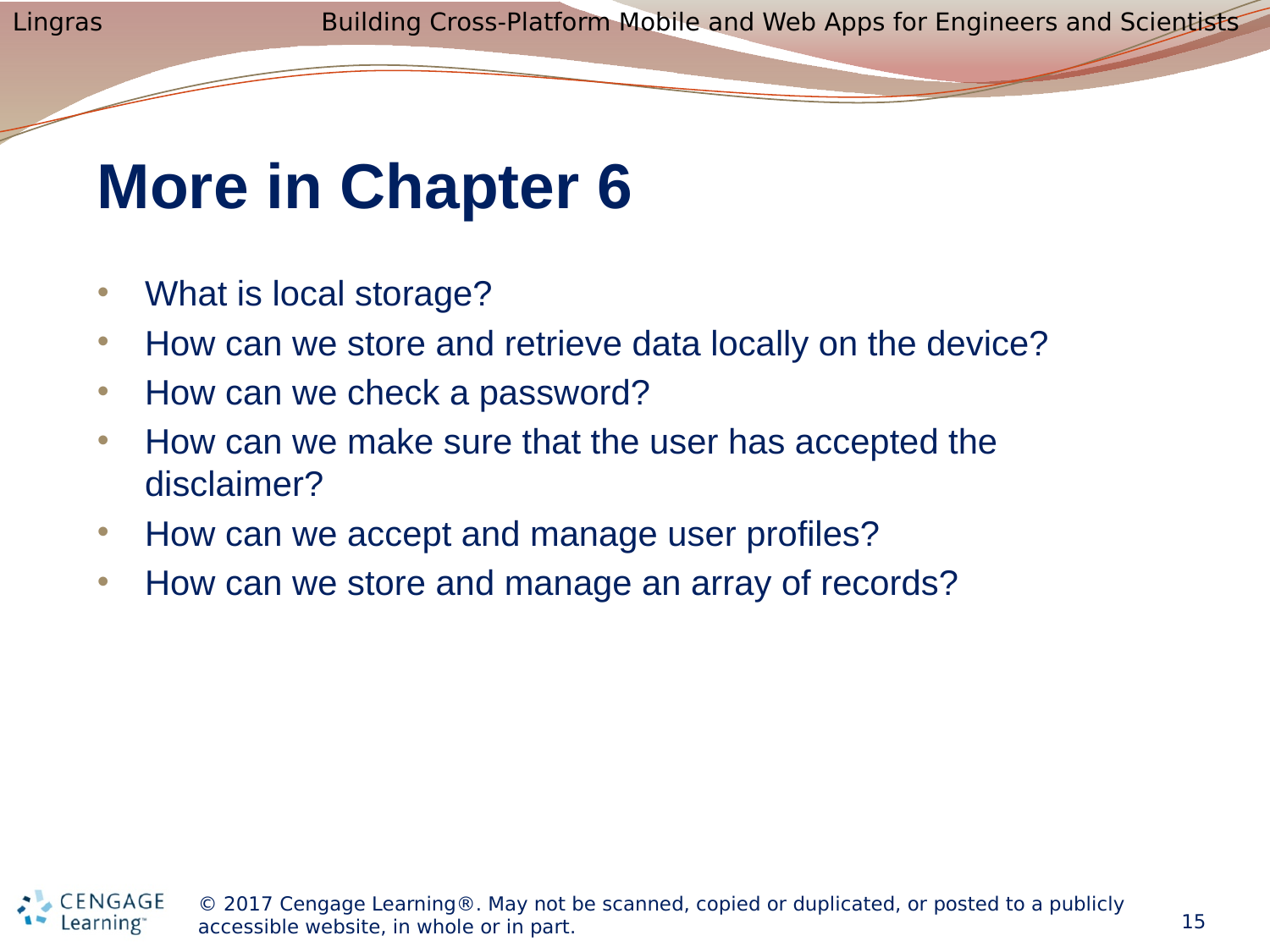

# More in Chapter 6
What is local storage?
How can we store and retrieve data locally on the device?
How can we check a password?
How can we make sure that the user has accepted the disclaimer?
How can we accept and manage user profiles?
How can we store and manage an array of records?
15
© 2017 Cengage Learning®. May not be scanned, copied or duplicated, or posted to a publicly accessible website, in whole or in part.